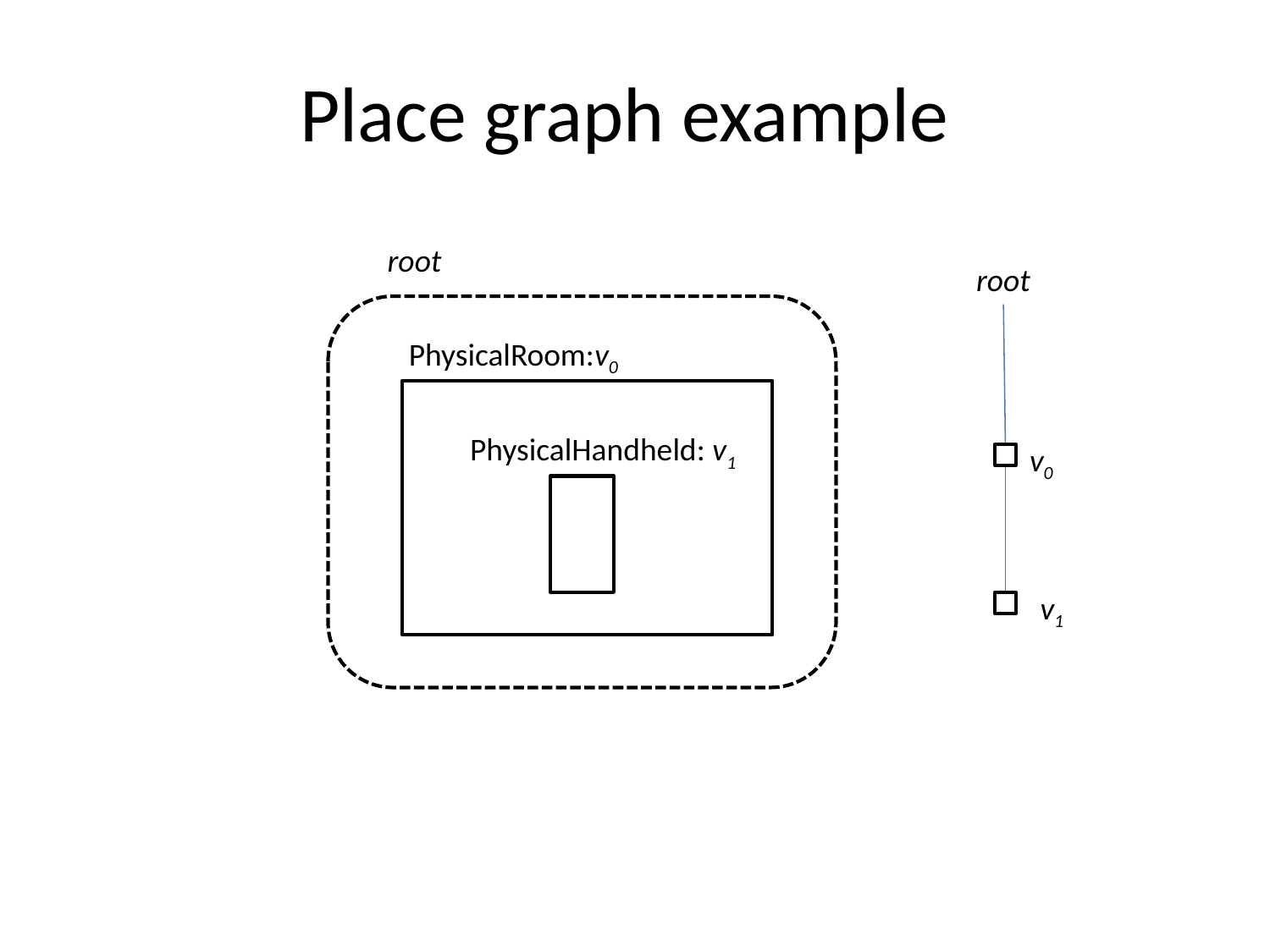

# Place graph example
root
root

PhysicalRoom:v0

PhysicalHandheld: v1
v0

v1